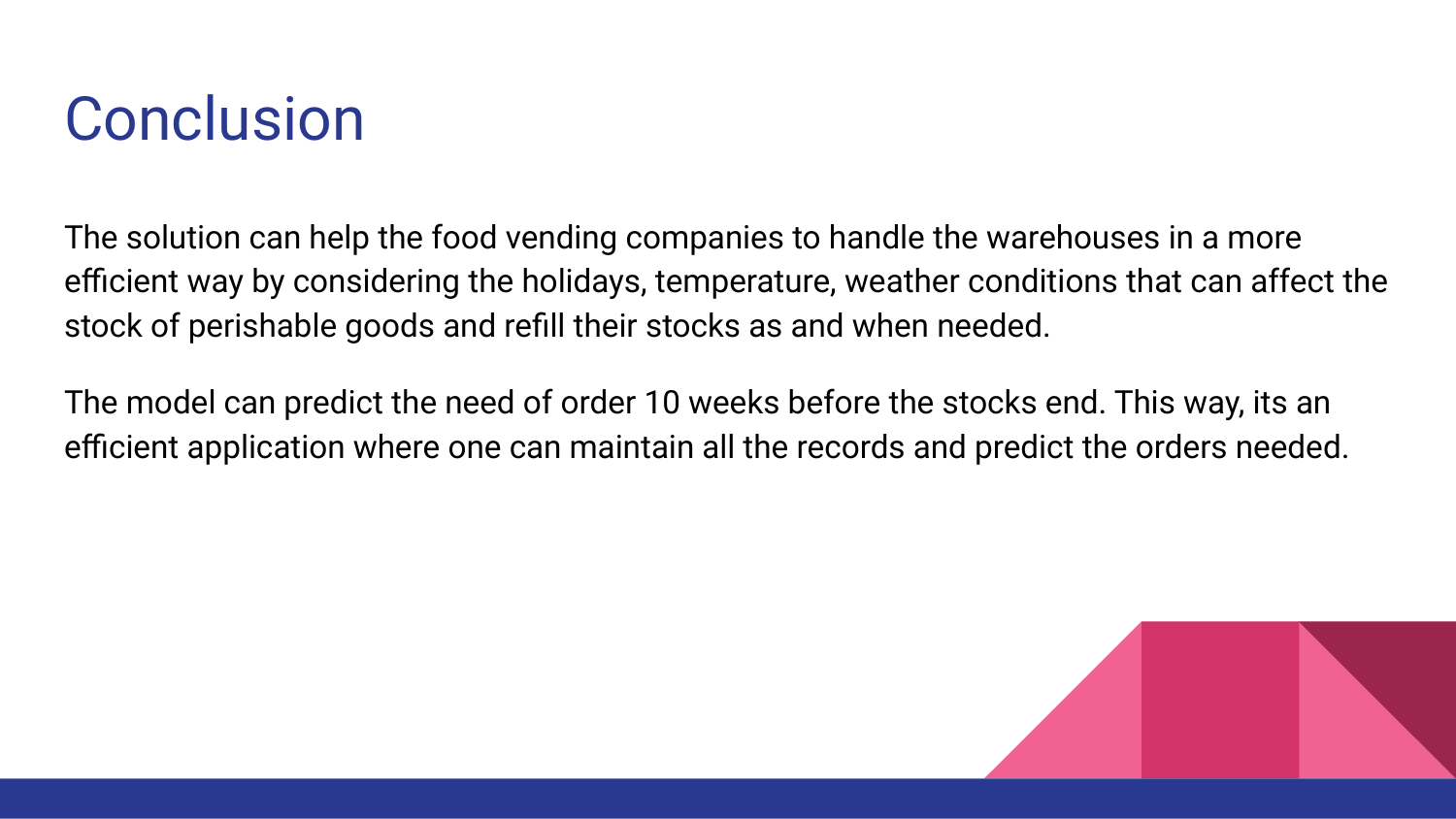

# Conclusion
The solution can help the food vending companies to handle the warehouses in a more efficient way by considering the holidays, temperature, weather conditions that can affect the stock of perishable goods and refill their stocks as and when needed.
The model can predict the need of order 10 weeks before the stocks end. This way, its an efficient application where one can maintain all the records and predict the orders needed.